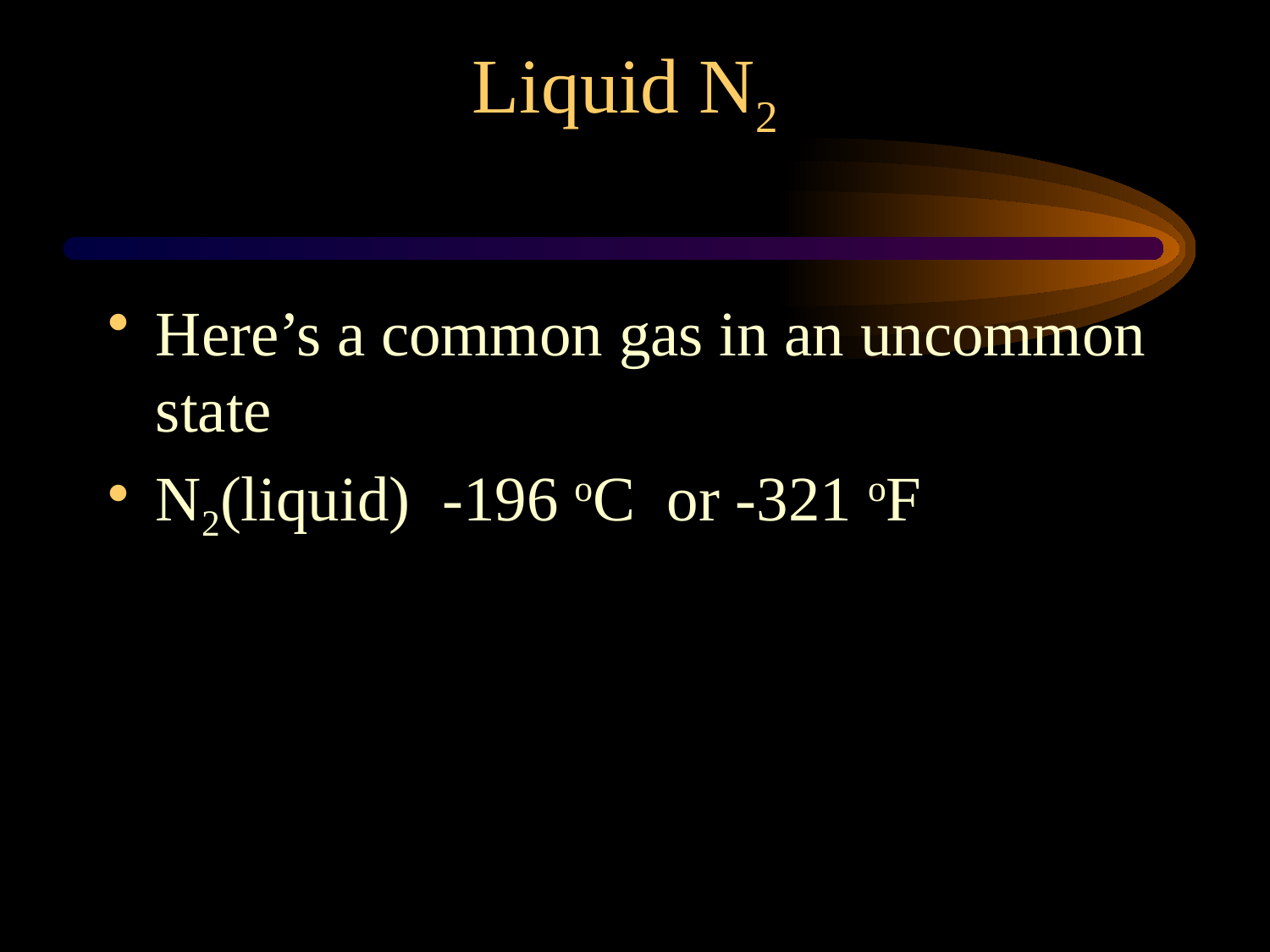

Here’s a common gas in an uncommon state
N2(liquid)  -196 oC  or -321 oF
Liquid N2